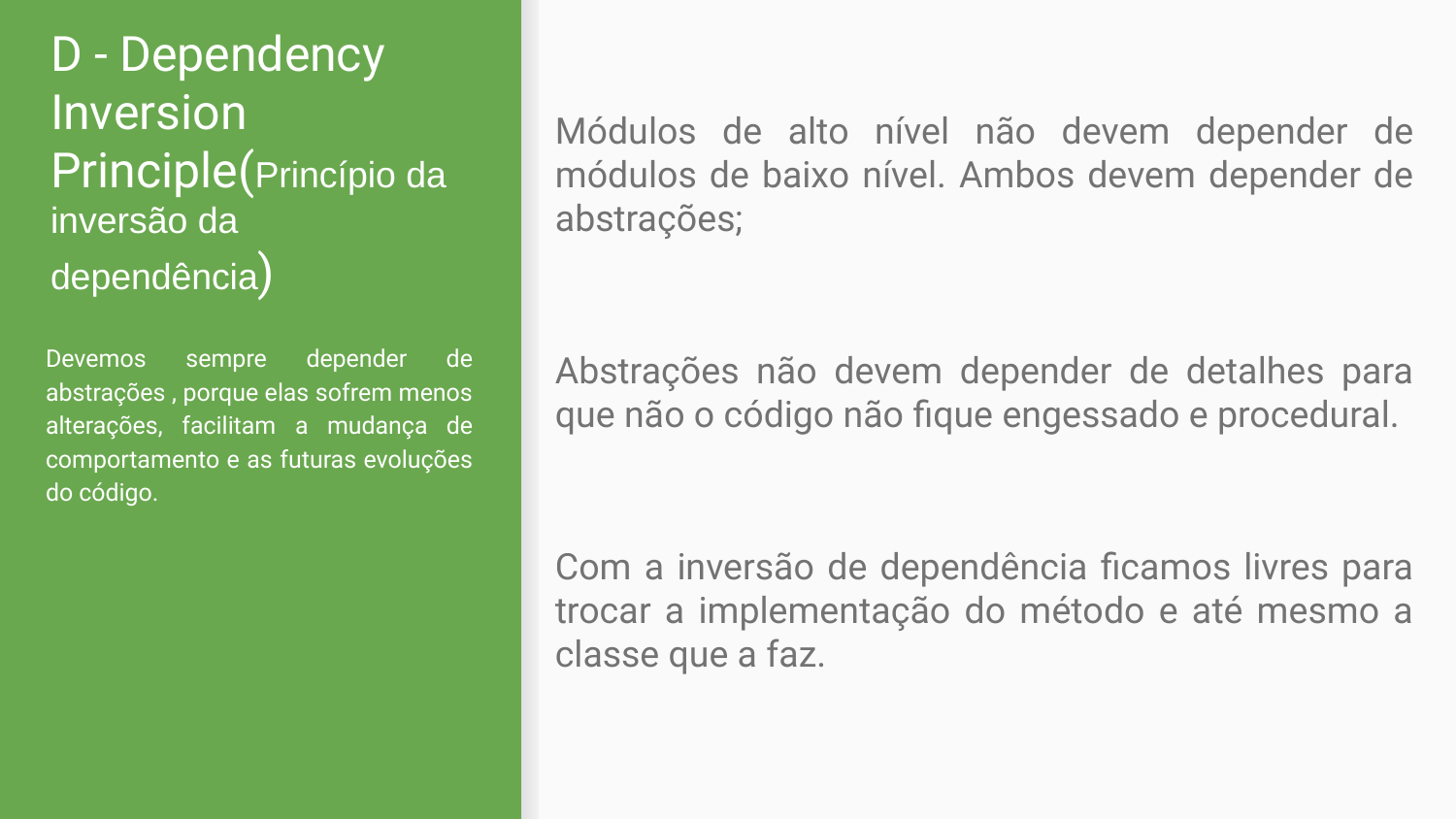

# D - Dependency Inversion Principle(Princípio da inversão da dependência)
Módulos de alto nível não devem depender de módulos de baixo nível. Ambos devem depender de abstrações;

Abstrações não devem depender de detalhes para que não o código não fique engessado e procedural.

Com a inversão de dependência ficamos livres para trocar a implementação do método e até mesmo a classe que a faz.
Devemos sempre depender de abstrações , porque elas sofrem menos alterações, facilitam a mudança de comportamento e as futuras evoluções do código.